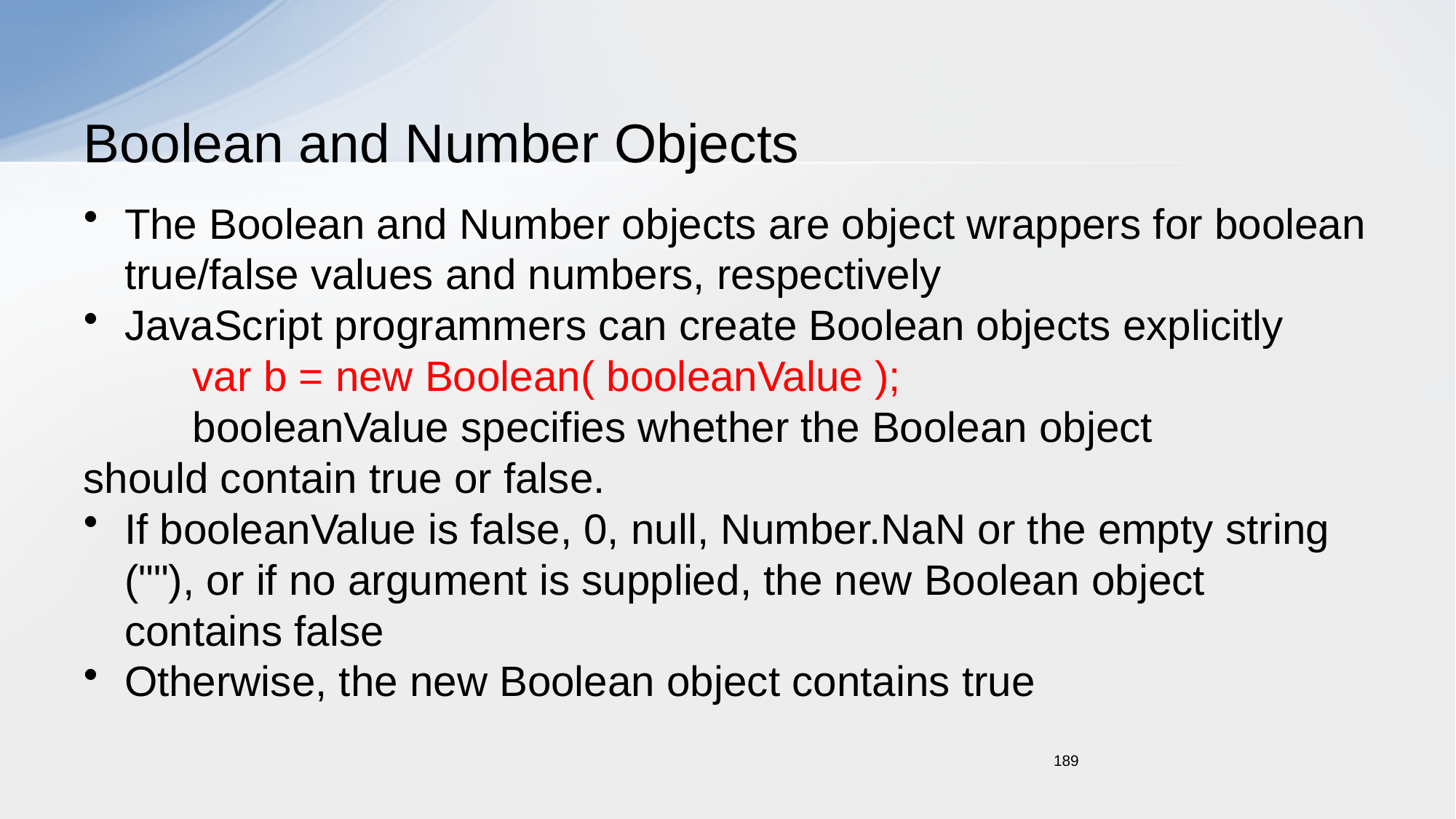

# Boolean and Number Objects
The Boolean and Number objects are object wrappers for boolean true/false values and numbers, respectively
JavaScript programmers can create Boolean objects explicitly
	var b = new Boolean( booleanValue );
	booleanValue specifies whether the Boolean object  	should contain true or false.
If booleanValue is false, 0, null, Number.NaN or the empty string (""), or if no argument is supplied, the new Boolean object contains false
Otherwise, the new Boolean object contains true

189